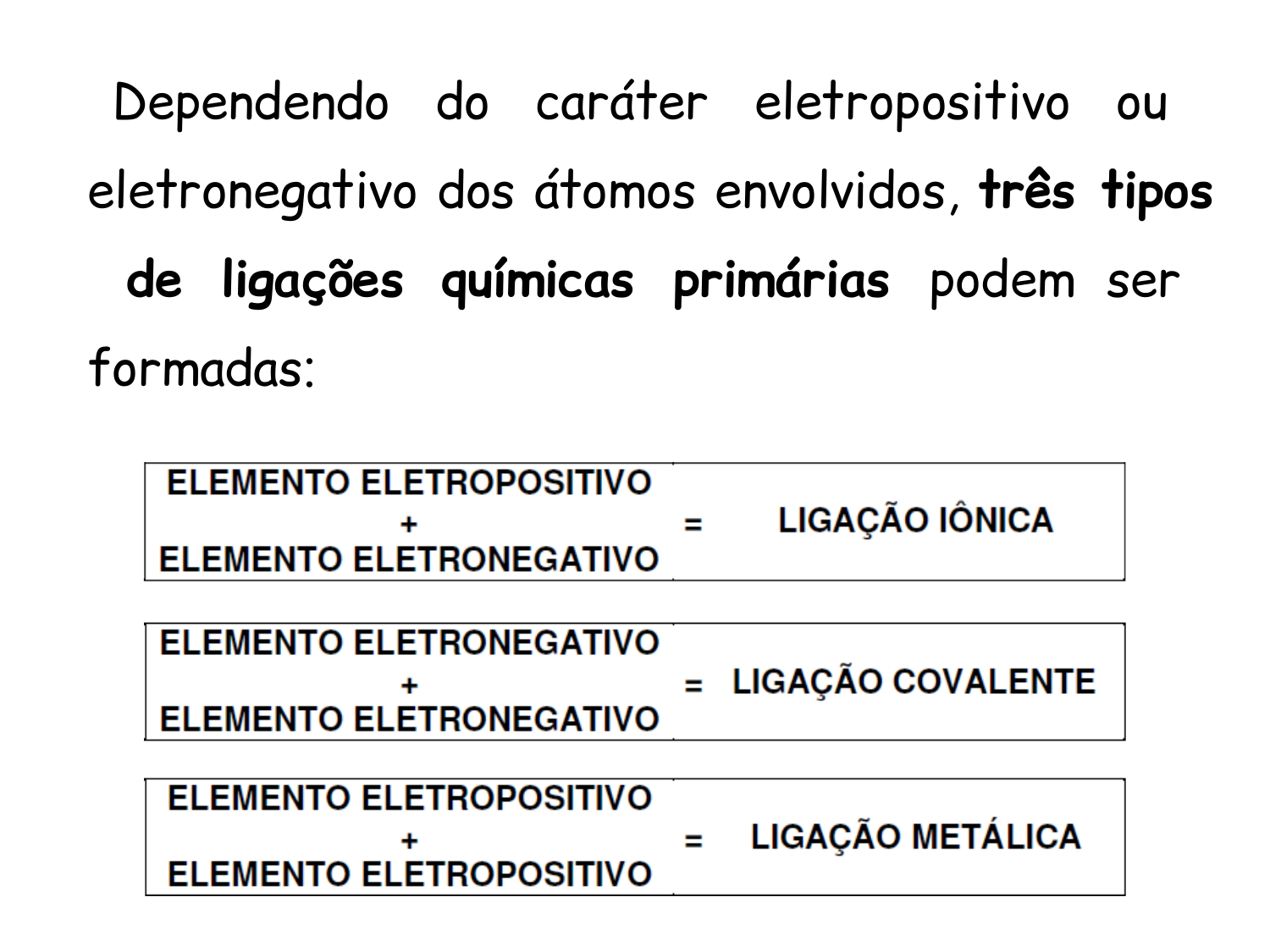

# Dependendo do caráter eletropositivo ou  eletronegativo dos átomos envolvidos, três tipos  de ligações químicas primárias podem ser  formadas: